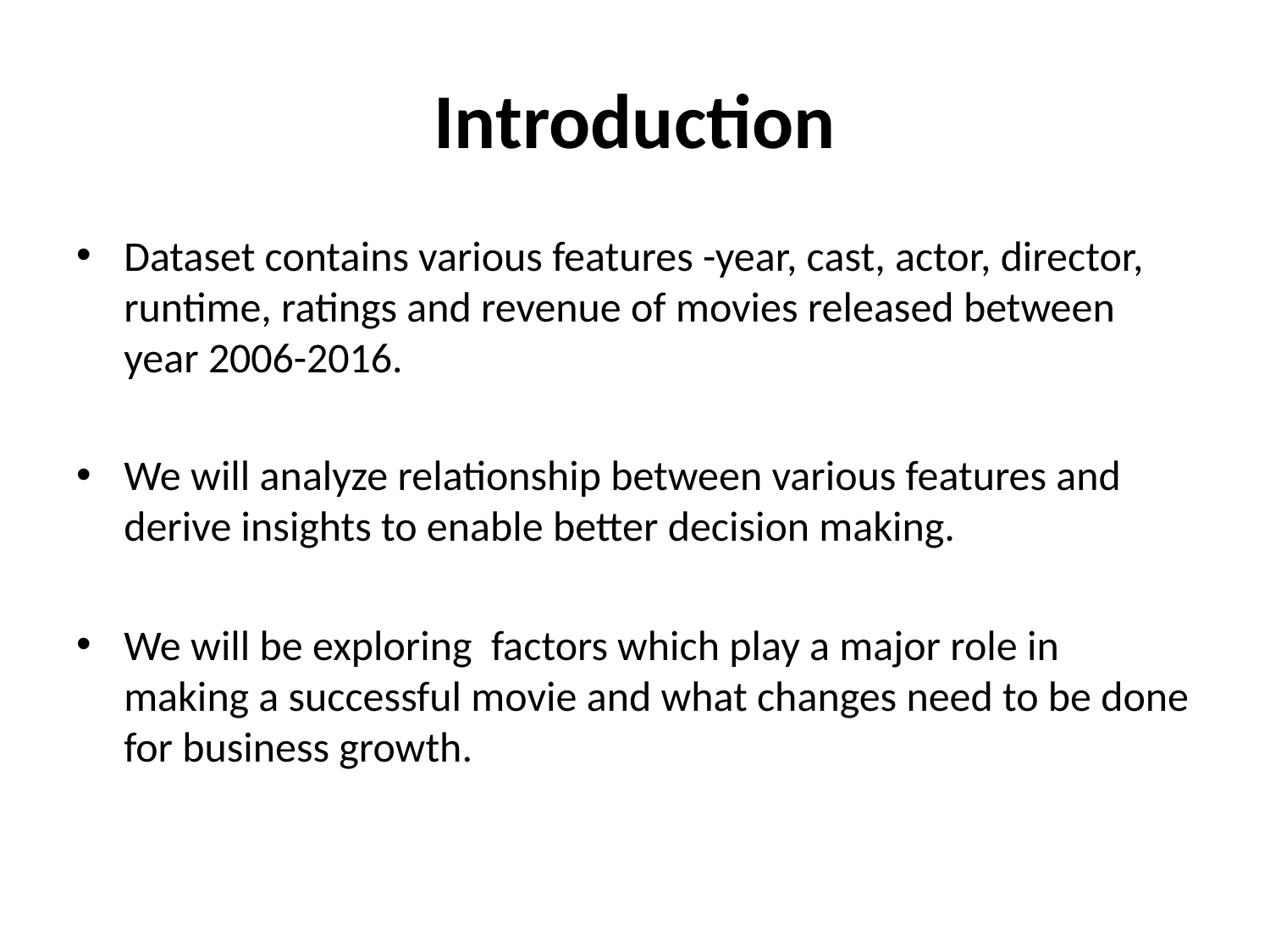

# Introduction
Dataset contains various features -year, cast, actor, director, runtime, ratings and revenue of movies released between year 2006-2016.

We will analyze relationship between various features and derive insights to enable better decision making.

We will be exploring  factors which play a major role in making a successful movie and what changes need to be done for business growth.